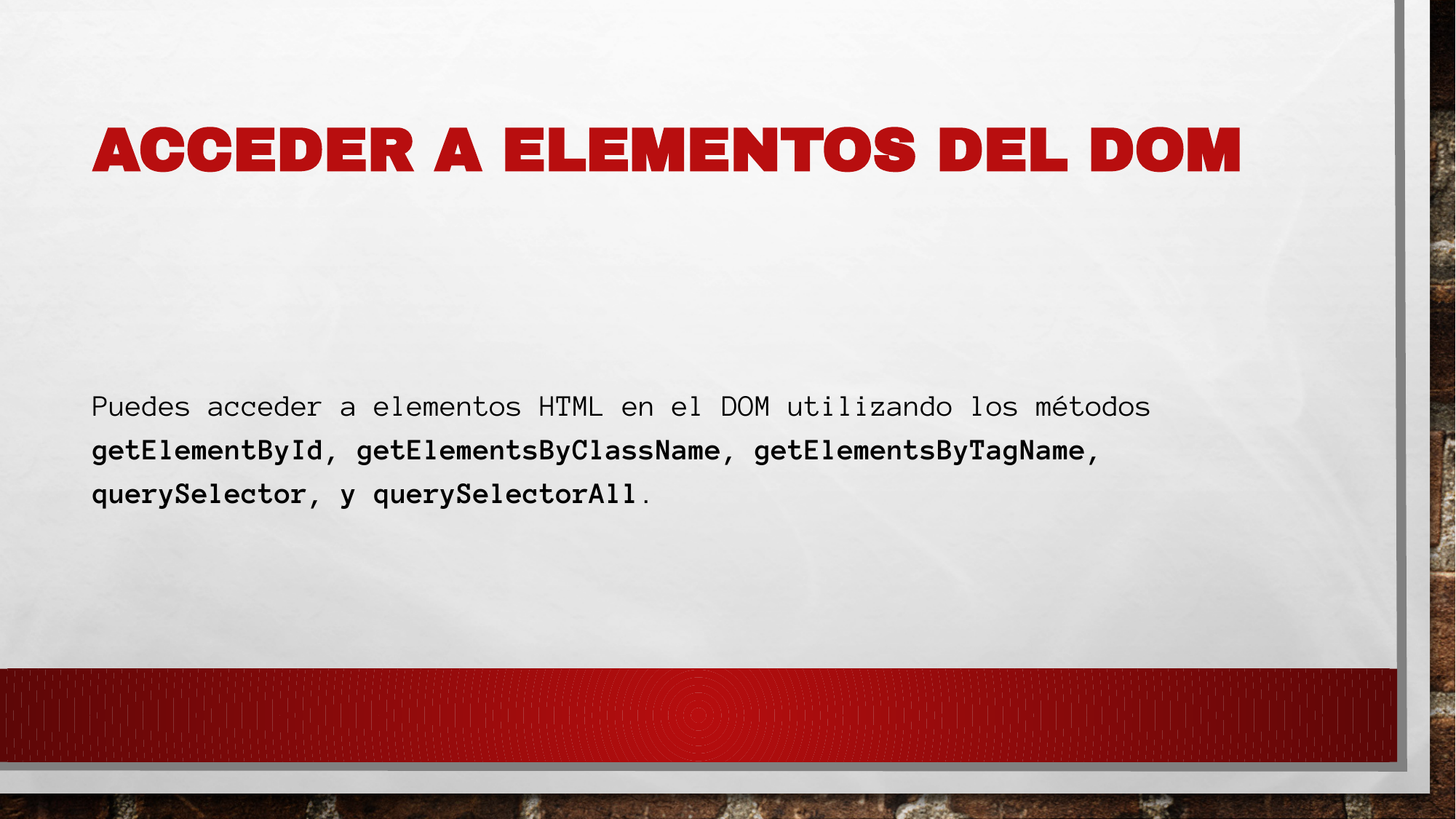

# Acceder a Elementos del DOM
Puedes acceder a elementos HTML en el DOM utilizando los métodos getElementById, getElementsByClassName, getElementsByTagName, querySelector, y querySelectorAll.